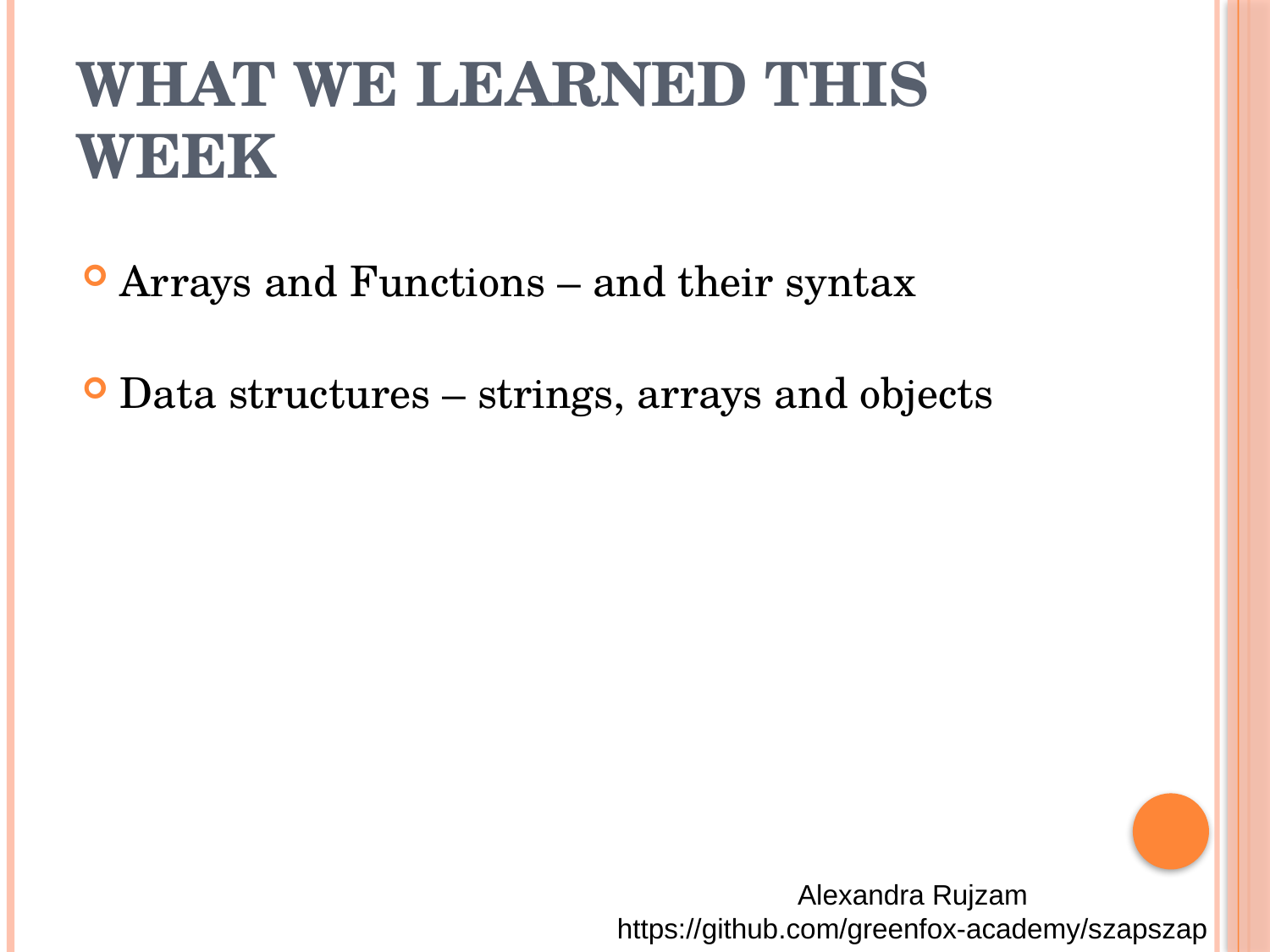

# What we learned this week
Arrays and Functions – and their syntax
Data structures – strings, arrays and objects

Alexandra Rujzam
https://github.com/greenfox-academy/szapszap